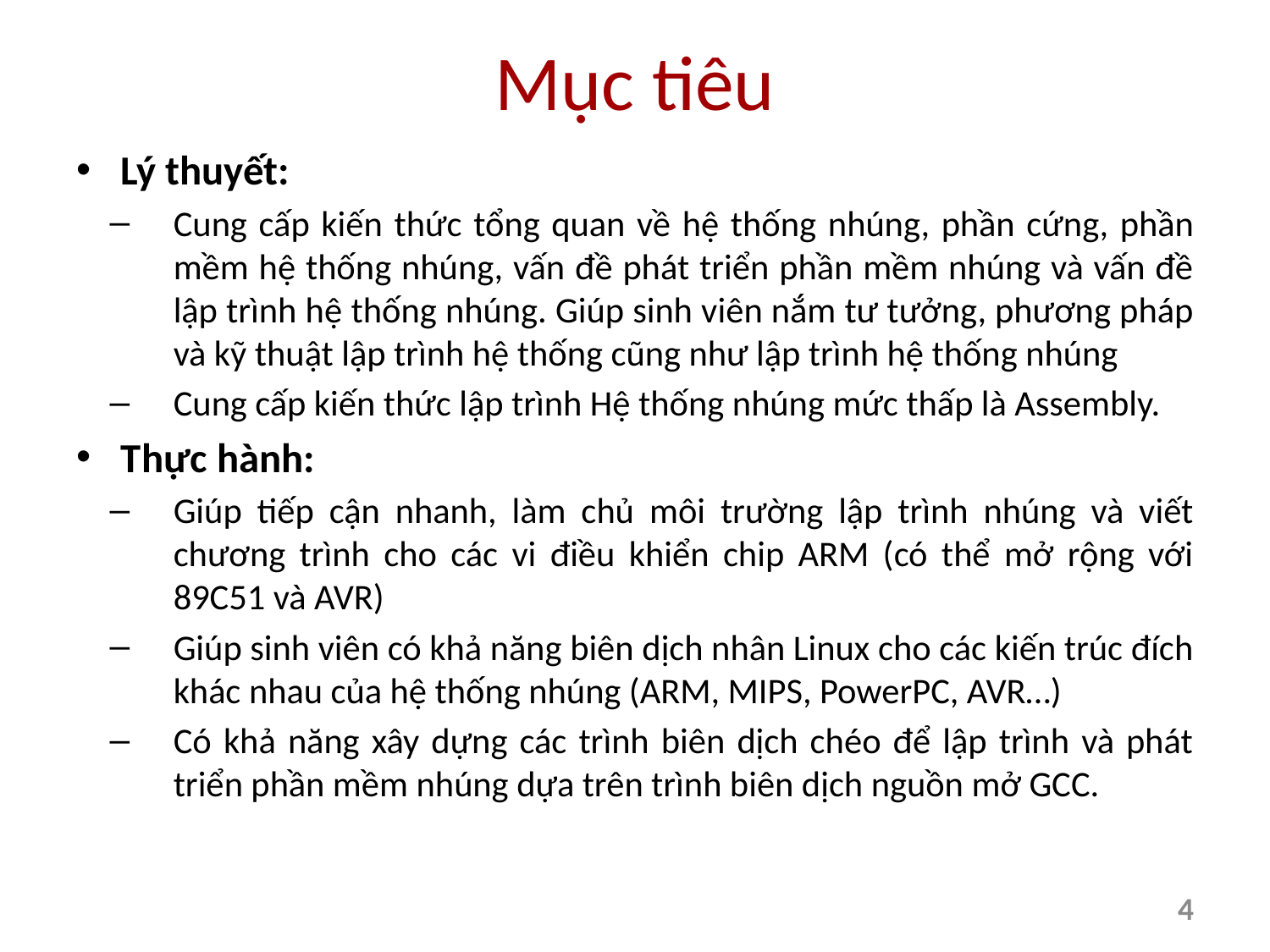

# Mục tiêu
Lý thuyết:
Cung cấp kiến thức tổng quan về hệ thống nhúng, phần cứng, phần mềm hệ thống nhúng, vấn đề phát triển phần mềm nhúng và vấn đề lập trình hệ thống nhúng. Giúp sinh viên nắm tư tưởng, phương pháp và kỹ thuật lập trình hệ thống cũng như lập trình hệ thống nhúng
Cung cấp kiến thức lập trình Hệ thống nhúng mức thấp là Assembly.
Thực hành:
Giúp tiếp cận nhanh, làm chủ môi trường lập trình nhúng và viết chương trình cho các vi điều khiển chip ARM (có thể mở rộng với 89C51 và AVR)
Giúp sinh viên có khả năng biên dịch nhân Linux cho các kiến trúc đích khác nhau của hệ thống nhúng (ARM, MIPS, PowerPC, AVR…)
Có khả năng xây dựng các trình biên dịch chéo để lập trình và phát triển phần mềm nhúng dựa trên trình biên dịch nguồn mở GCC.
4